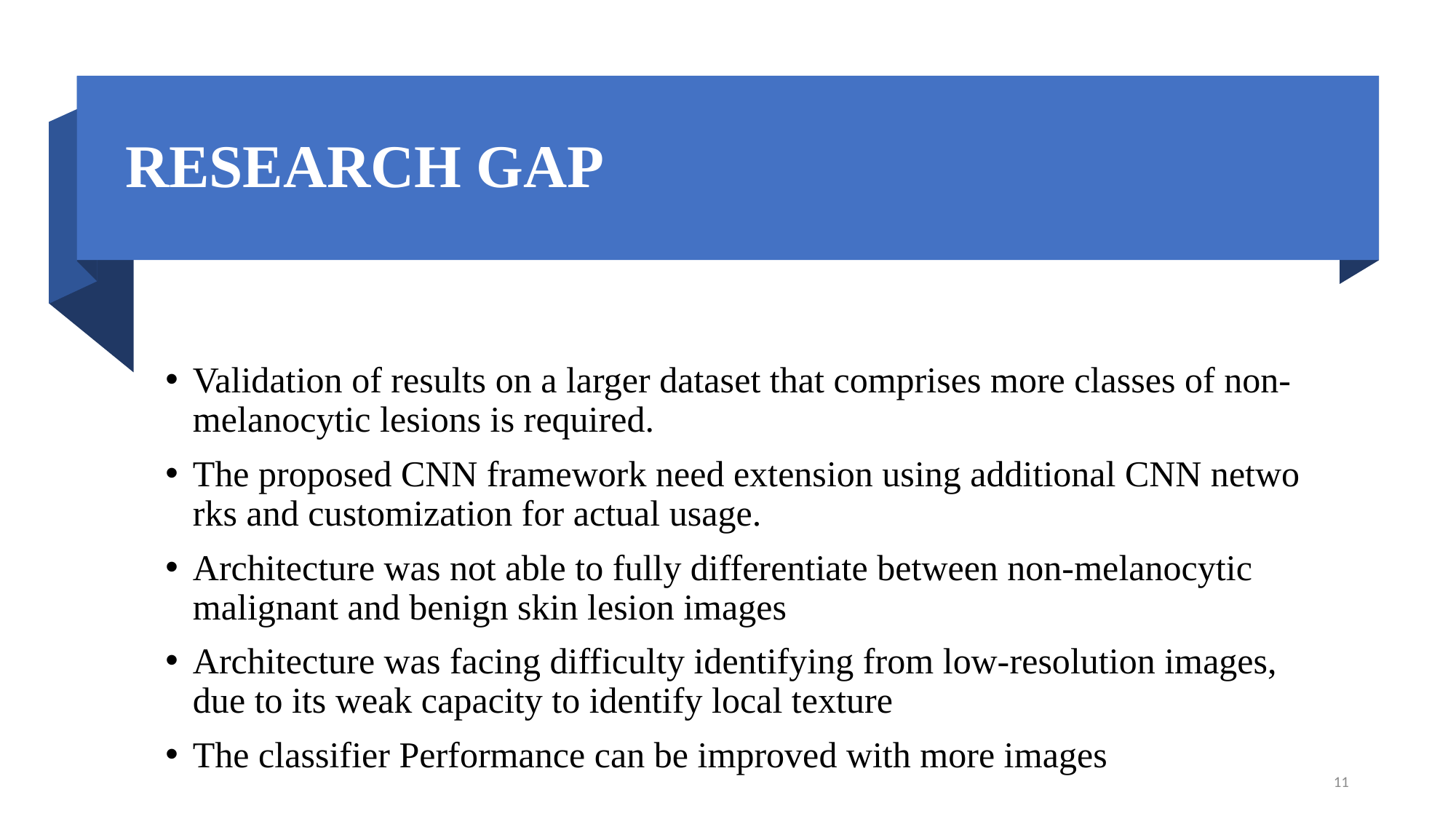

# RESEARCH GAP

Validation of results on a larger dataset that comprises more classes of non-melanocytic lesions is required.
The proposed CNN framework need extension using additional CNN networks and customization for actual usage.
Architecture was not able to fully differentiate between non-melanocytic malignant and benign skin lesion images
Architecture was facing difficulty identifying from low-resolution images, due to its weak capacity to identify local texture
The classifier Performance can be improved with more images

11